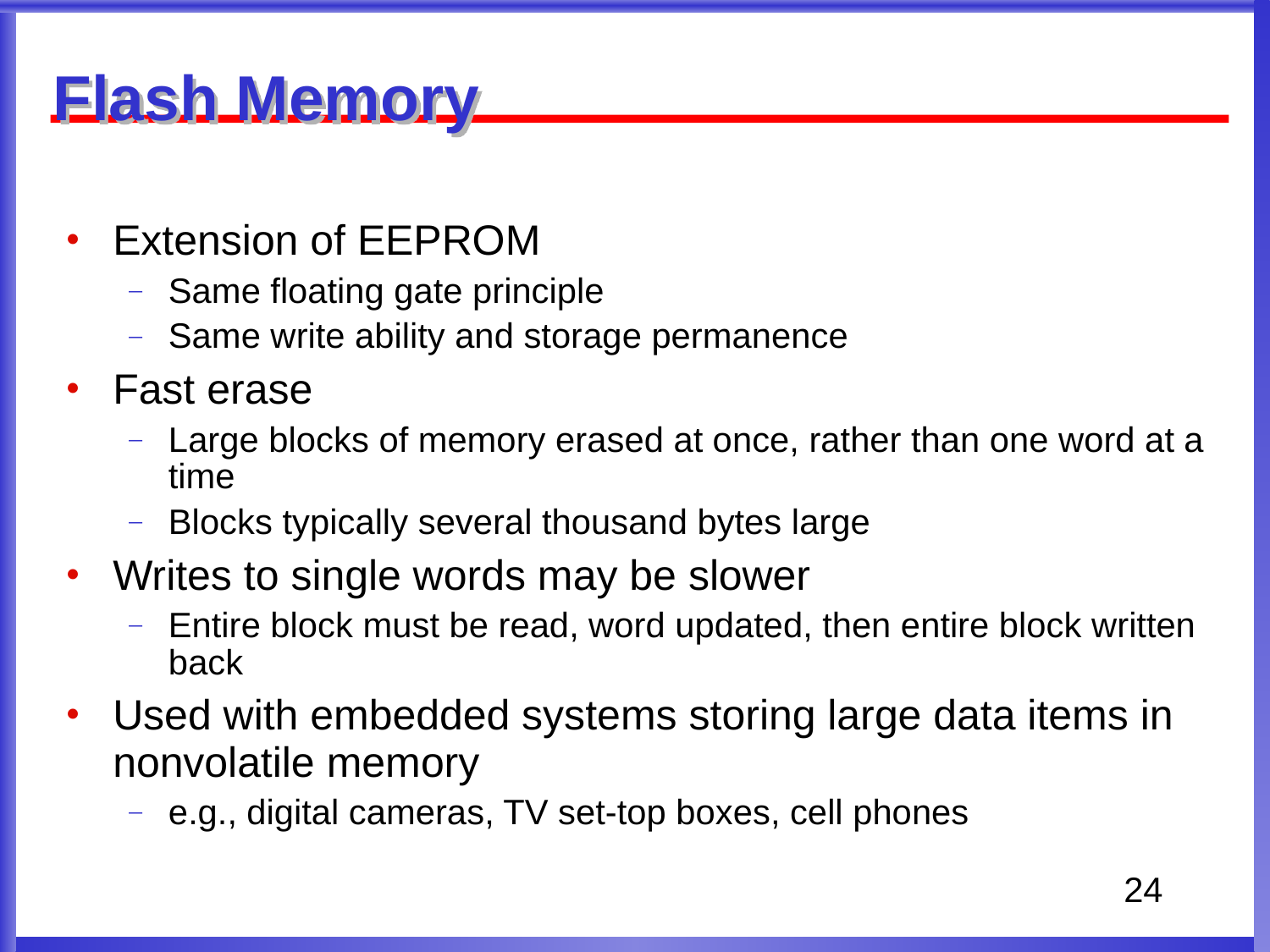

Flash Memory
Extension of EEPROM
Same floating gate principle
Same write ability and storage permanence
Fast erase
Large blocks of memory erased at once, rather than one word at a time
Blocks typically several thousand bytes large
Writes to single words may be slower
Entire block must be read, word updated, then entire block written back
Used with embedded systems storing large data items in nonvolatile memory
e.g., digital cameras, TV set-top boxes, cell phones

24